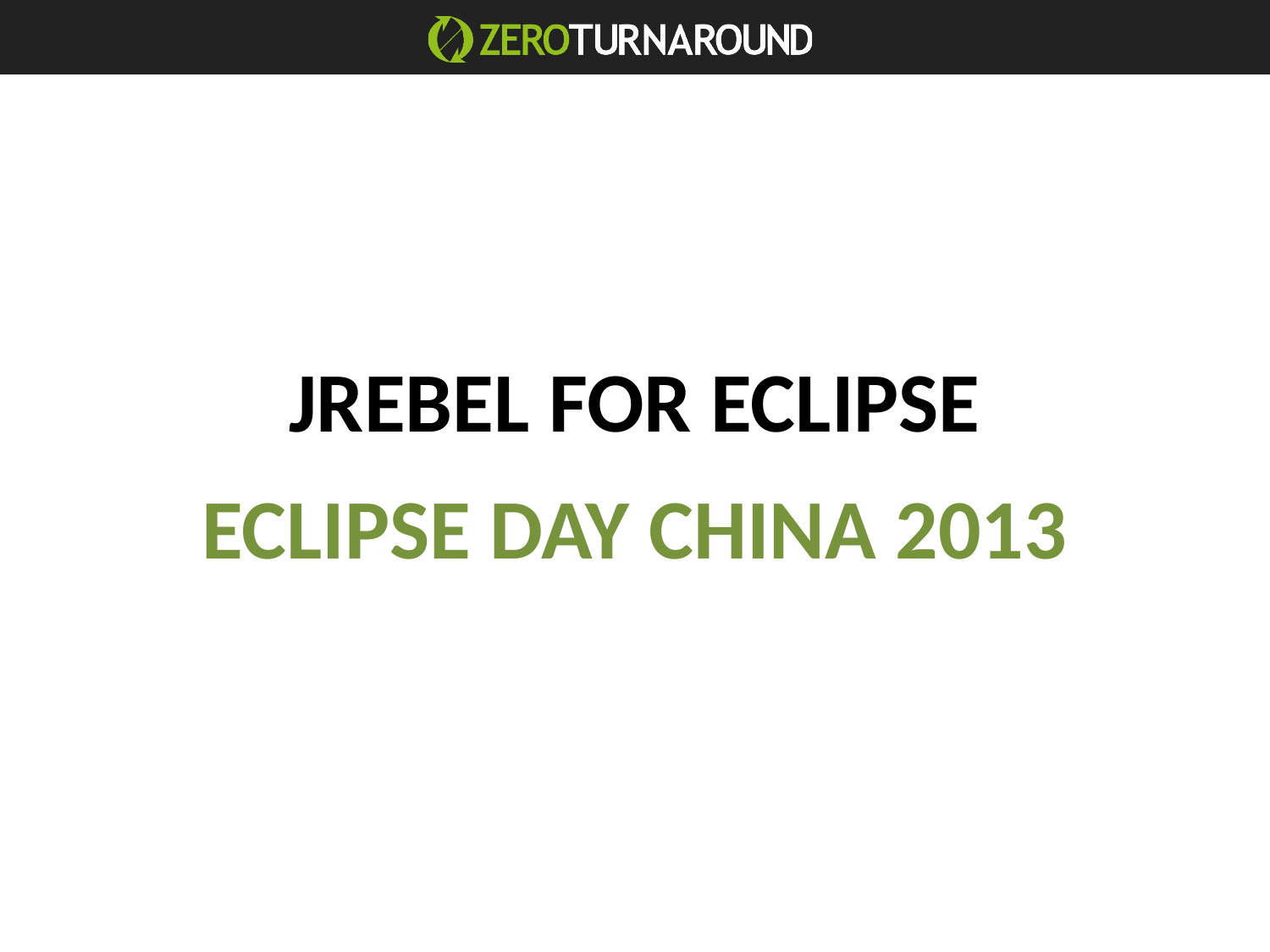

# JREBEL FOR ECLIPSE
ECLIPSE DAY CHINA 2013